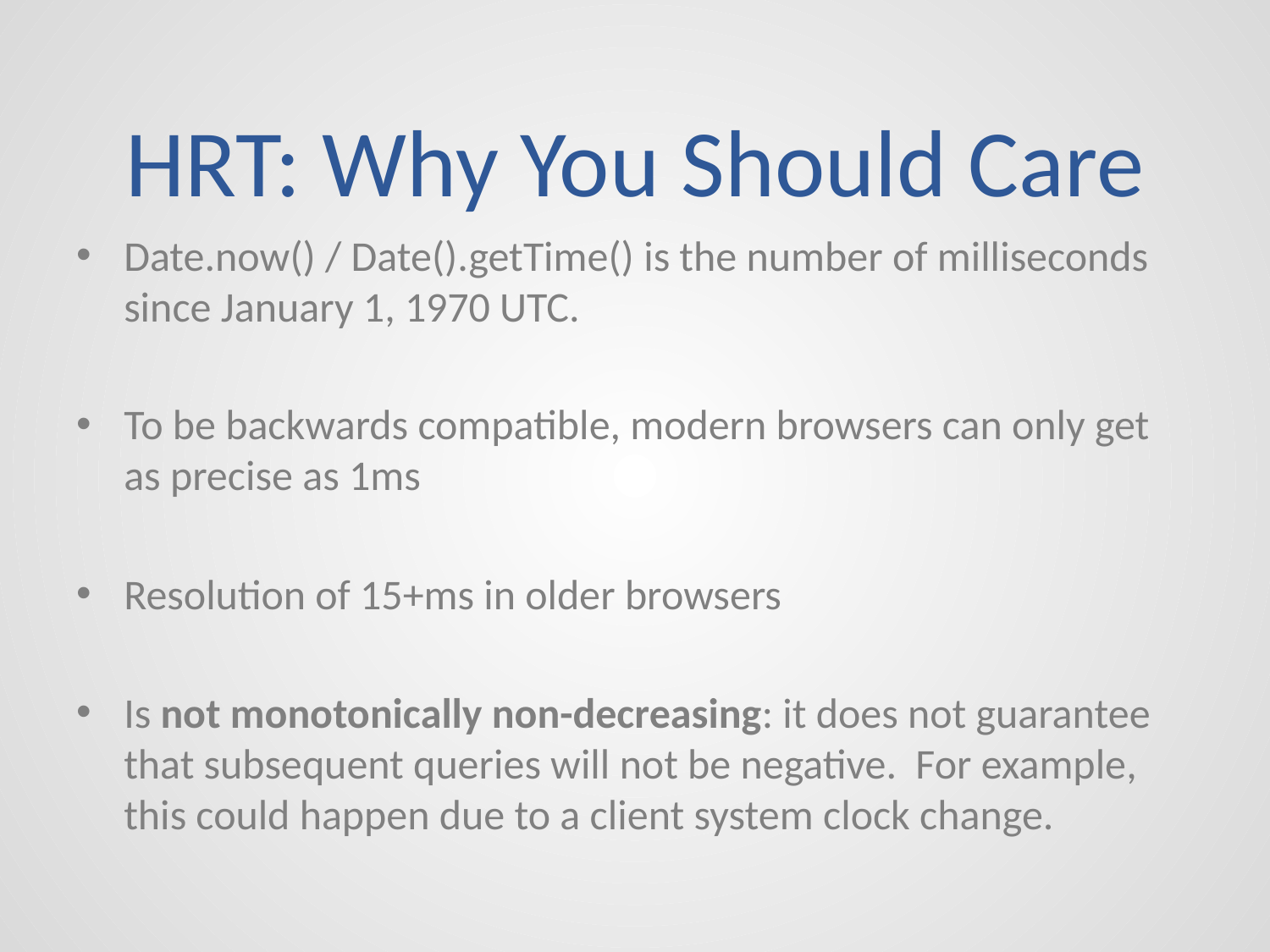

# HRT: Why You Should Care
Date.now() / Date().getTime() is the number of milliseconds since January 1, 1970 UTC.

To be backwards compatible, modern browsers can only get as precise as 1ms

Resolution of 15+ms in older browsers

Is not monotonically non-decreasing: it does not guarantee that subsequent queries will not be negative.  For example, this could happen due to a client system clock change.